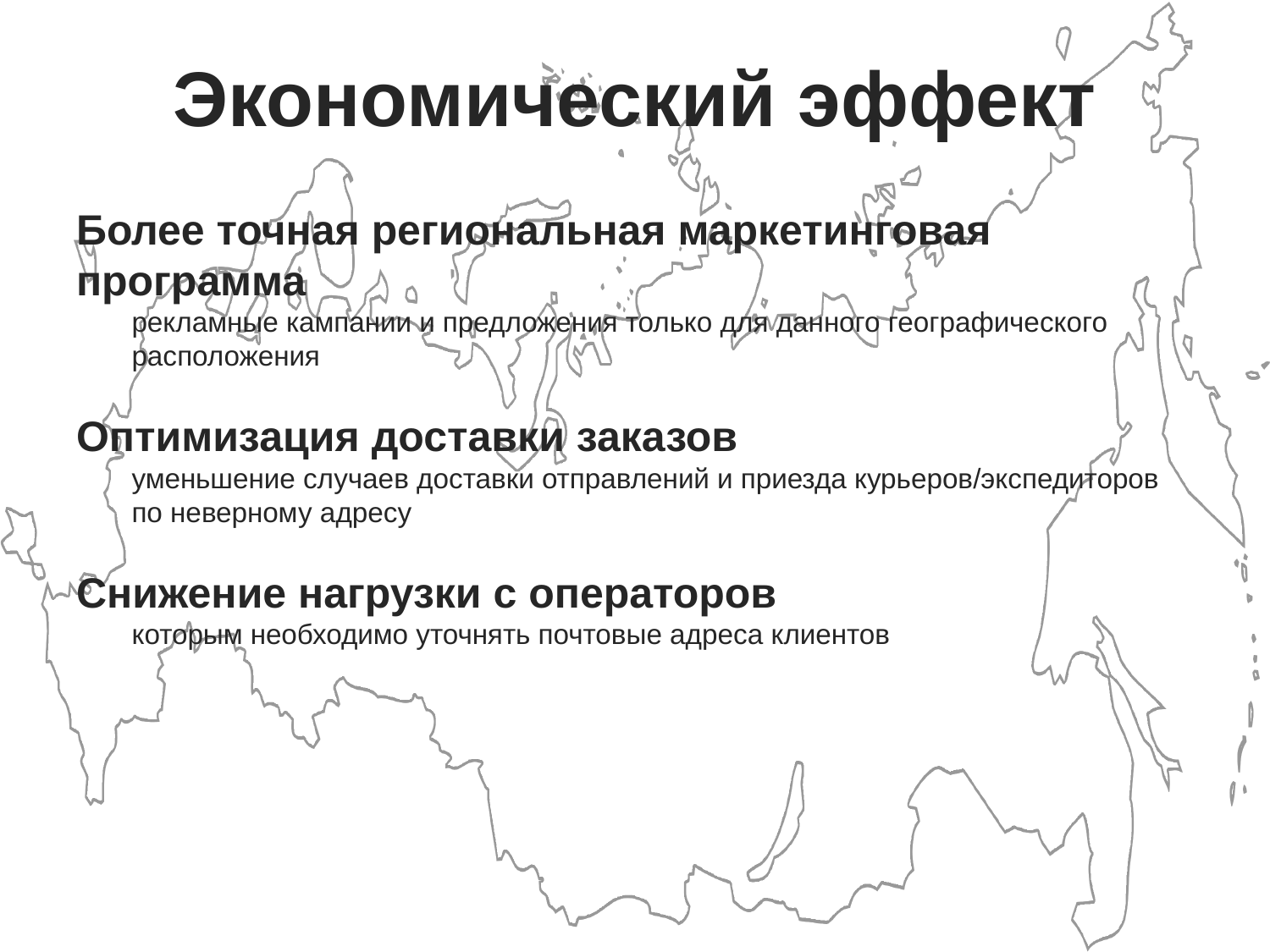

# Экономический эффект
Более точная региональная маркетинговая программа
рекламные кампании и предложения только для данного географического расположения

Оптимизация доставки заказов
уменьшение случаев доставки отправлений и приезда курьеров/экспедиторов по неверному адресу

Снижение нагрузки с операторов
которым необходимо уточнять почтовые адреса клиентов